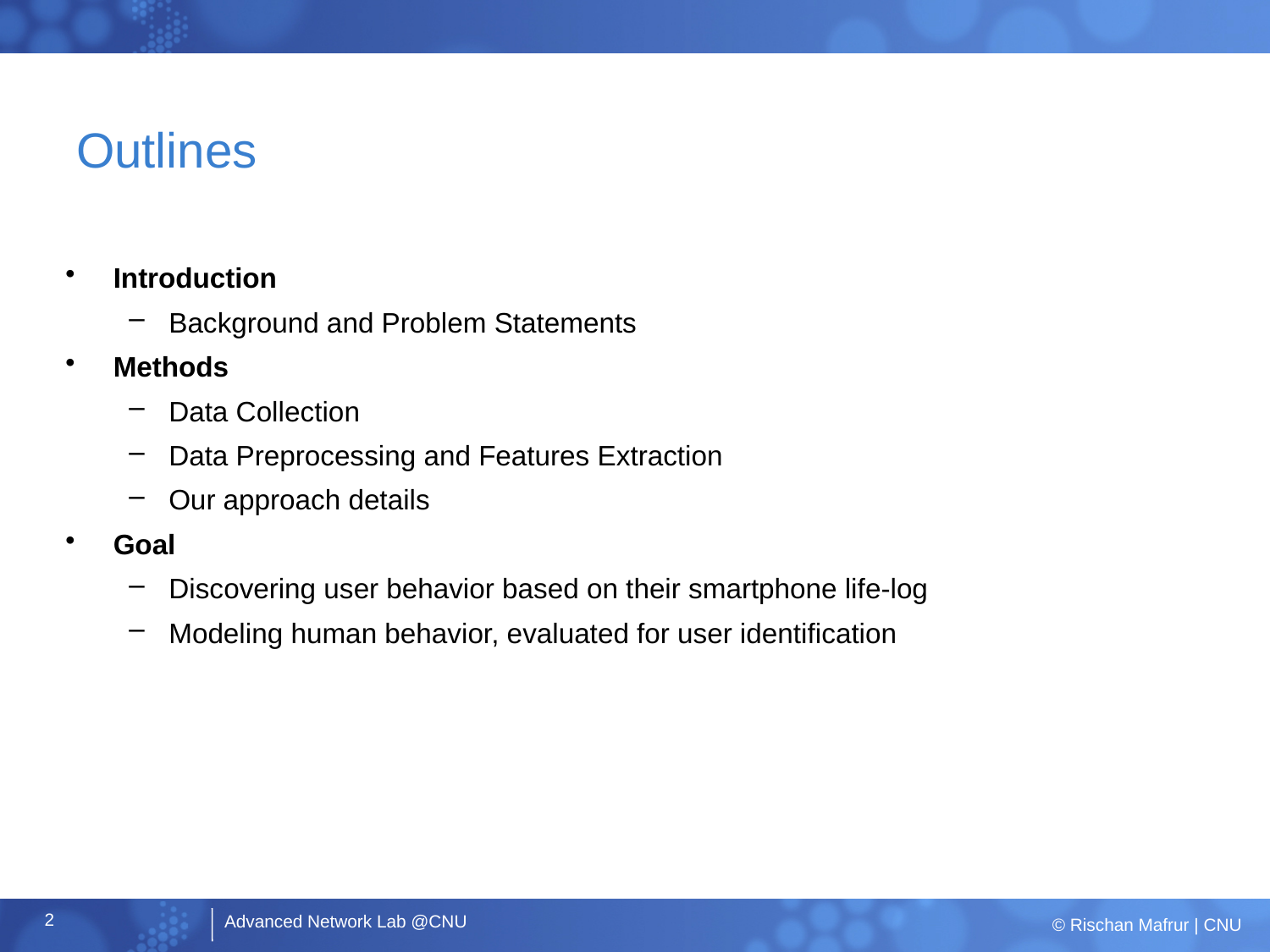

# Outlines
Introduction
Background and Problem Statements
Methods
Data Collection
Data Preprocessing and Features Extraction
Our approach details
Goal
Discovering user behavior based on their smartphone life-log
Modeling human behavior, evaluated for user identification